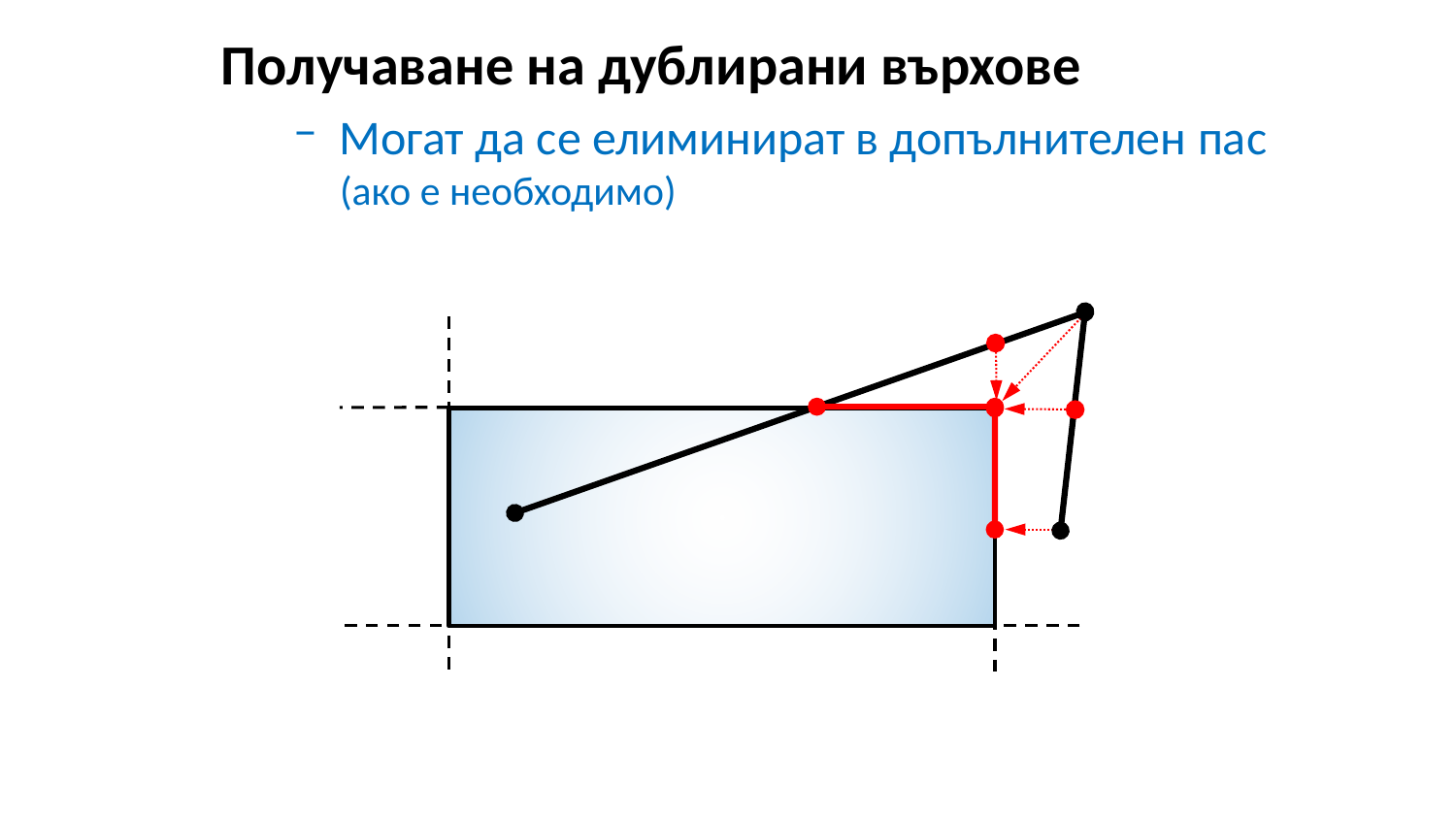

Получаване на дублирани върхове
Могат да се елиминират в допълнителен пас
(ако е необходимо)